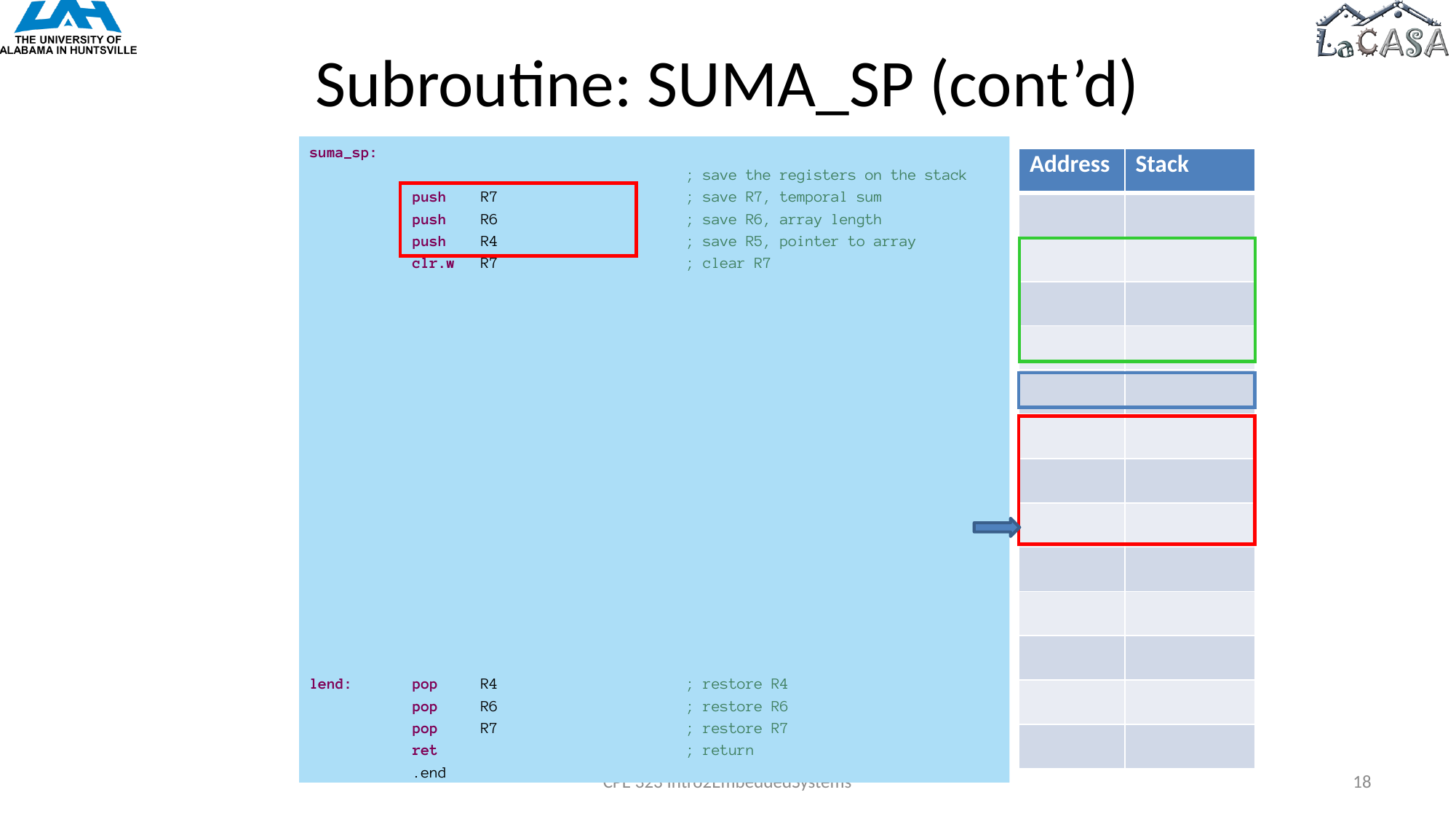

# Subroutine: SUMA_SP (cont’d)
suma_sp:
                                            ; save the registers on the stack
            push    R7                      ; save R7, temporal sum
            push    R6                      ; save R6, array length
            push    R4                      ; save R5, pointer to array
            clr.w   R7                      ; clear R7

lend:       pop     R4                      ; restore R4
            pop     R6                      ; restore R6
            pop     R7                      ; restore R7
            ret                             ; return
            .end

| Address | Stack |
| --- | --- |
|  |  |
|  |  |
|  |  |
|  |  |
|  |  |
|  |  |
|  |  |
|  |  |
|  |  |
|  |  |
|  |  |
|  |  |
|  |  |

CPE 323 Intro2EmbeddedSystems
18